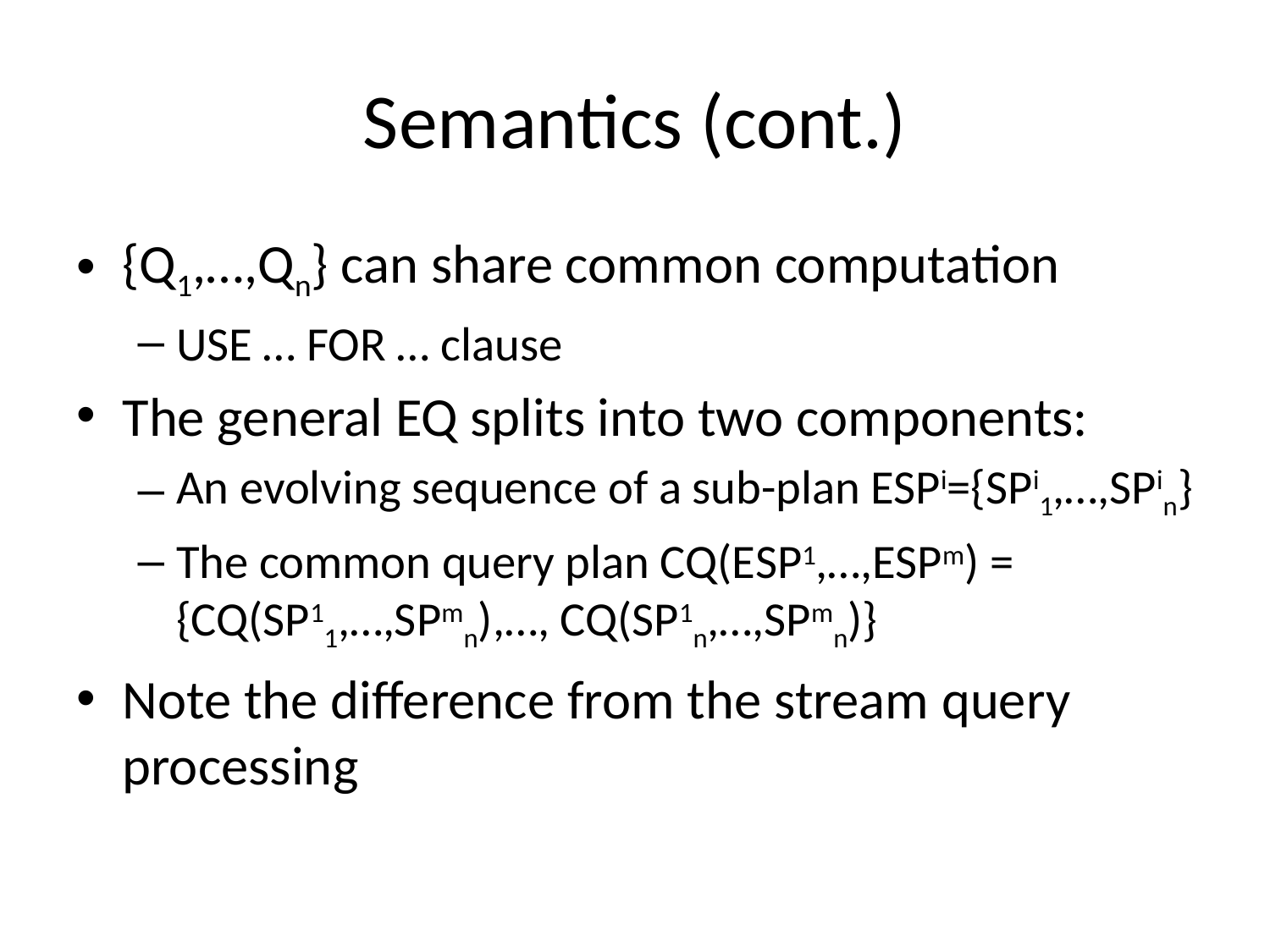

# Semantics (cont.)
{Q1,…,Qn} can share common computation
USE … FOR … clause
The general EQ splits into two components:
An evolving sequence of a sub-plan ESPi={SPi1,…,SPin}
The common query plan CQ(ESP1,…,ESPm) = {CQ(SP11,…,SPmn),…, CQ(SP1n,…,SPmn)}
Note the difference from the stream query processing